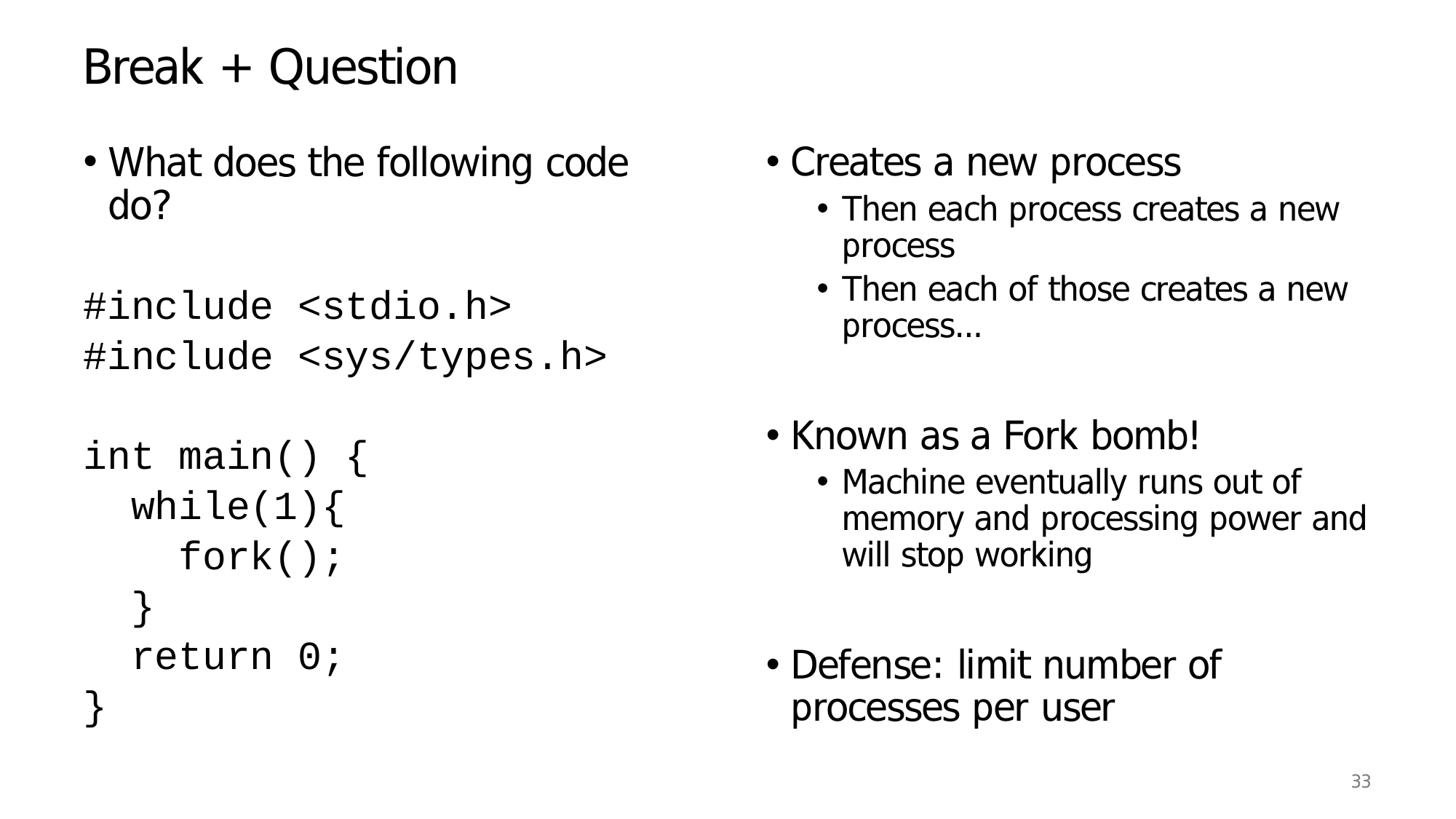

# Break + Question
What does the following code do?

#include <stdio.h>
#include <sys/types.h>

int main() {
  while(1){
    fork();
  }
  return 0;
}
Creates a new process
Then each process creates a new process
Then each of those creates a new process…

Known as a Fork bomb!
Machine eventually runs out of memory and processing power and will stop working

Defense: limit number of processes per user
33